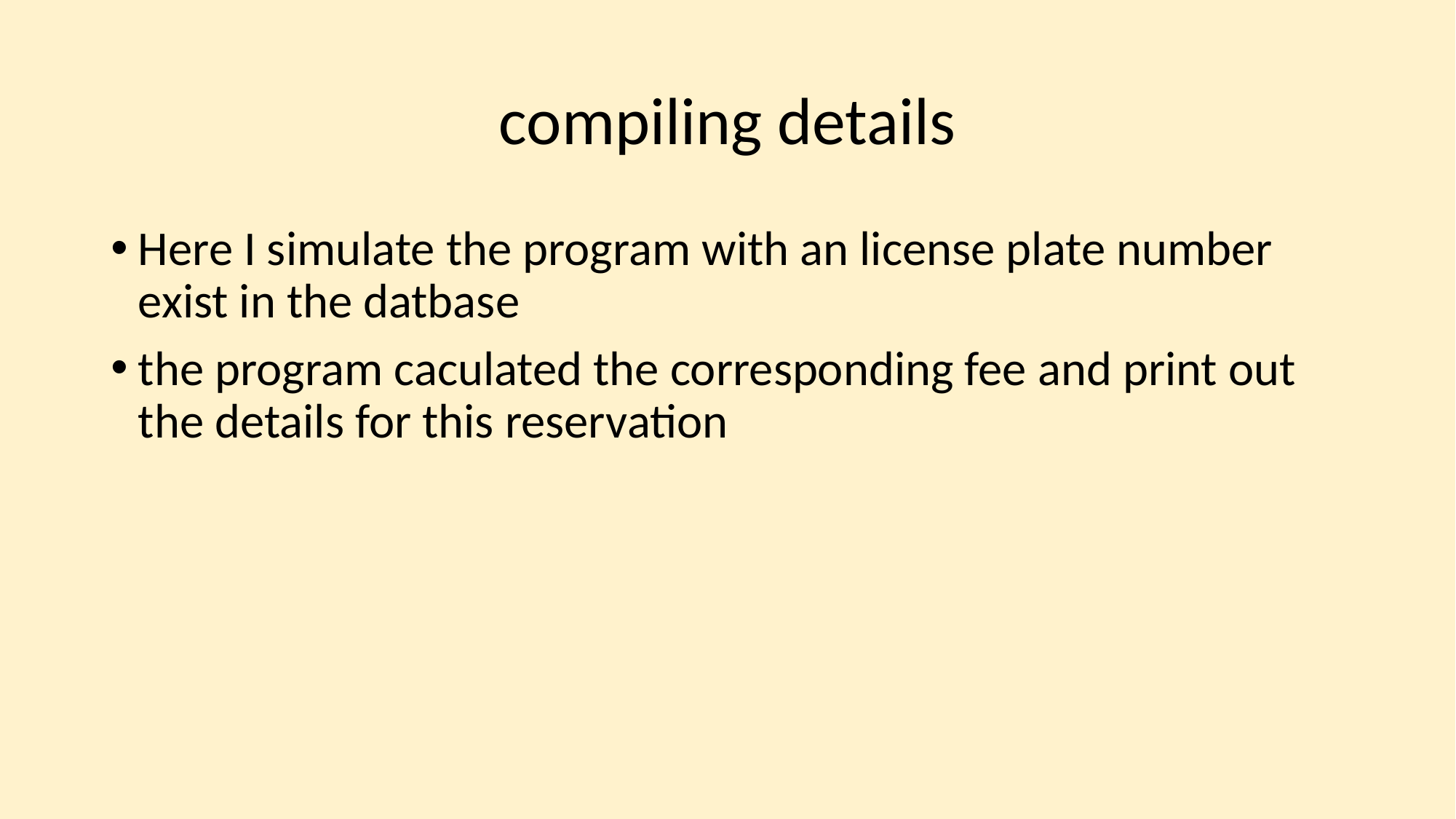

# compiling details
Here I simulate the program with an license plate number exist in the datbase
the program caculated the corresponding fee and print out the details for this reservation